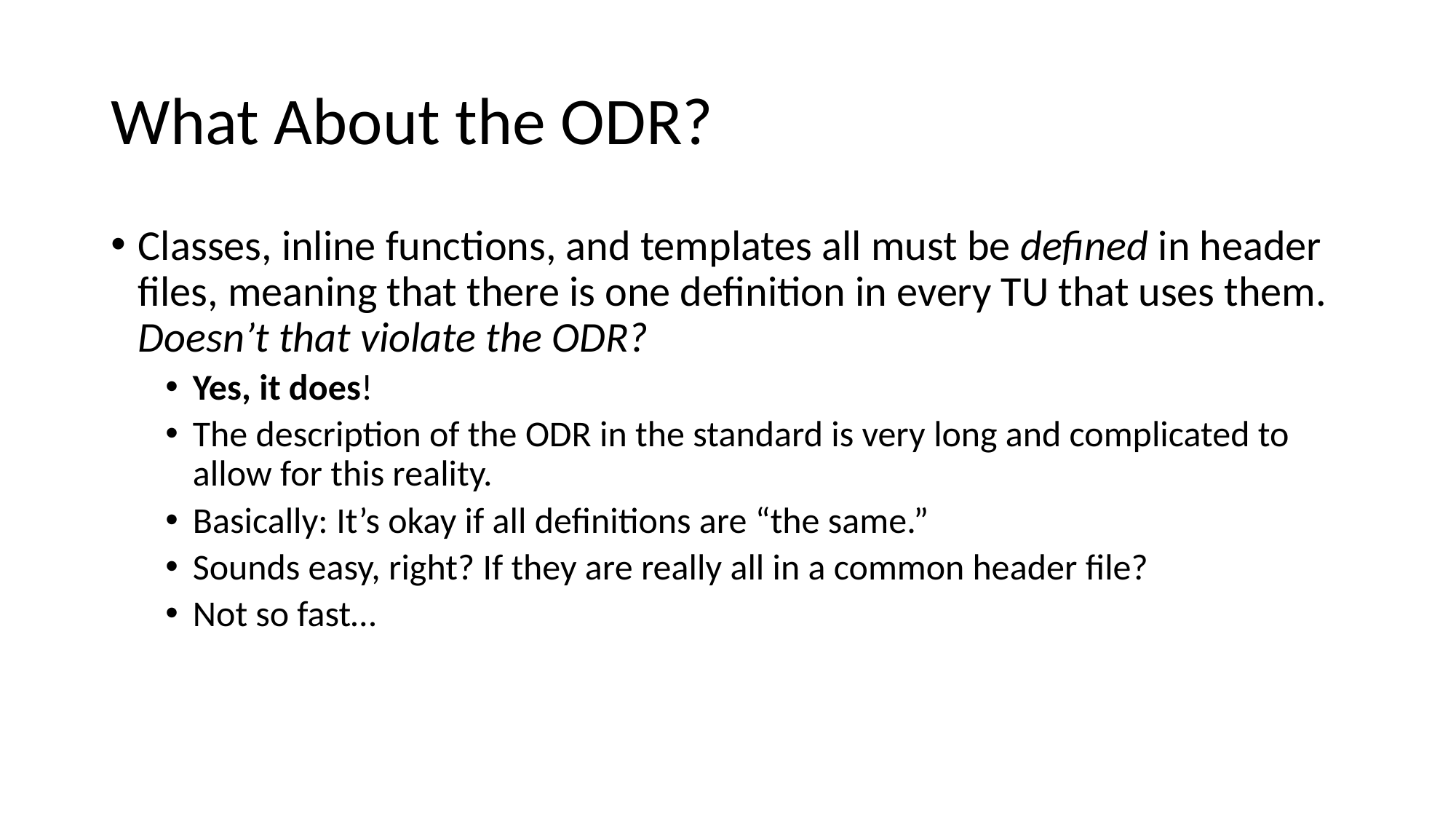

# What About the ODR?
Classes, inline functions, and templates all must be defined in header files, meaning that there is one definition in every TU that uses them. Doesn’t that violate the ODR?
Yes, it does!
The description of the ODR in the standard is very long and complicated to allow for this reality.
Basically: It’s okay if all definitions are “the same.”
Sounds easy, right? If they are really all in a common header file?
Not so fast…